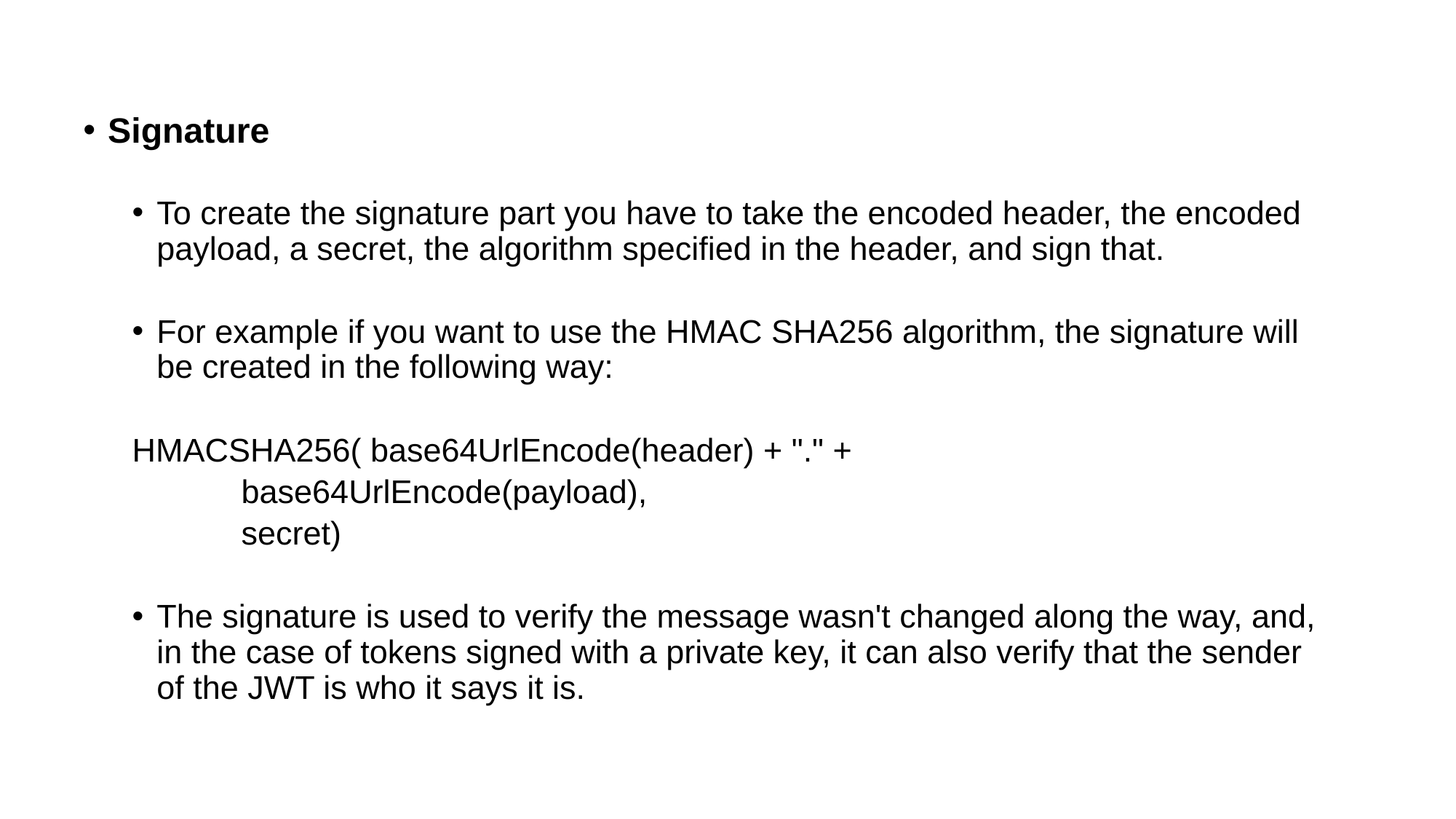

Signature

To create the signature part you have to take the encoded header, the encoded payload, a secret, the algorithm specified in the header, and sign that.

For example if you want to use the HMAC SHA256 algorithm, the signature will be created in the following way:

		HMACSHA256( base64UrlEncode(header) + "." +
			            base64UrlEncode(payload),
			            secret)

The signature is used to verify the message wasn't changed along the way, and, in the case of tokens signed with a private key, it can also verify that the sender of the JWT is who it says it is.